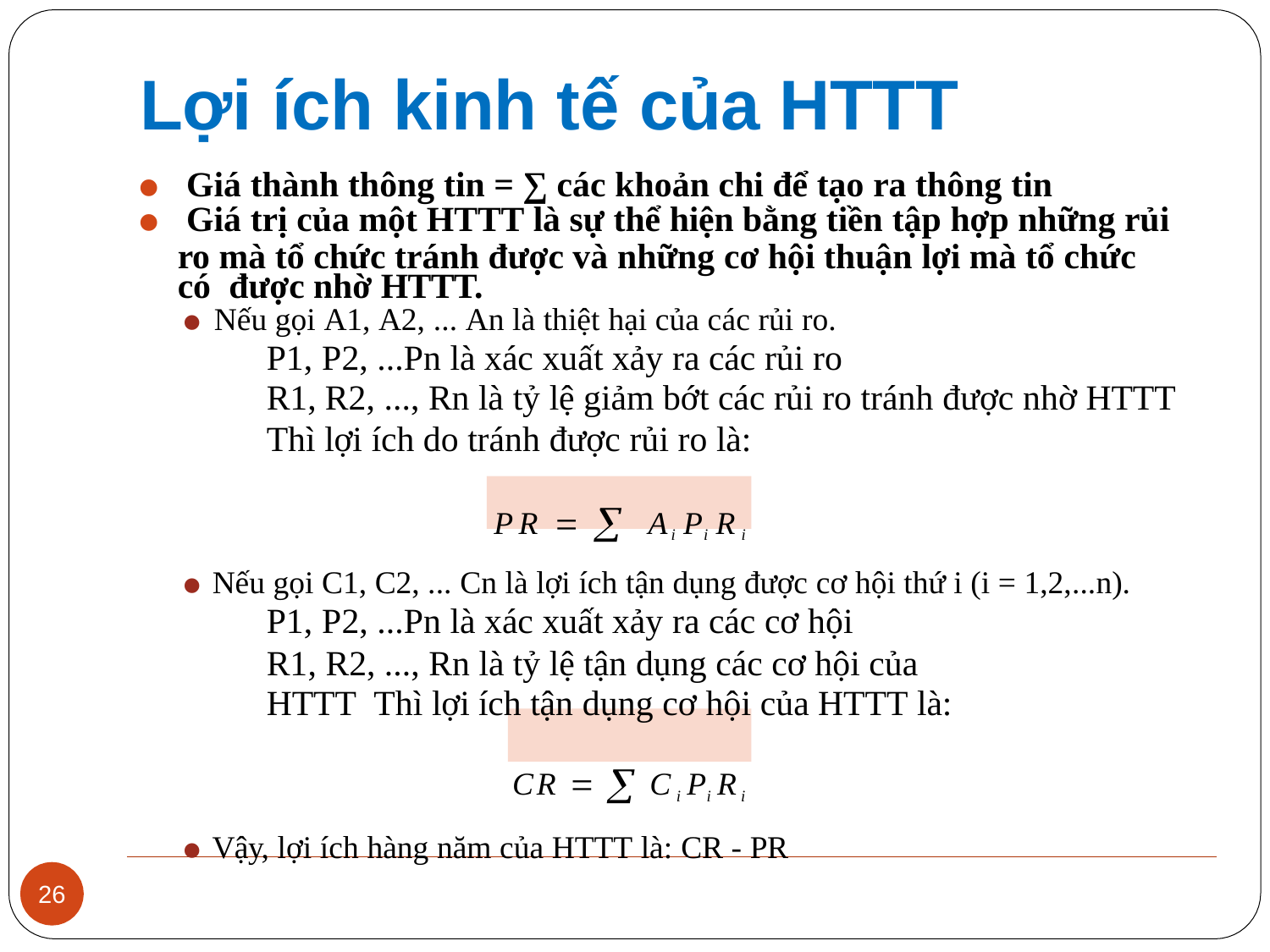

# Lợi ích kinh tế của HTTT
⚫	Giá thành thông tin = ∑ các khoản chi để tạo ra thông tin
⚫	Giá trị của một HTTT là sự thể hiện bằng tiền tập hợp những rủi
ro mà tổ chức tránh được và những cơ hội thuận lợi mà tổ chức có  được nhờ HTTT.
⚫  Nếu gọi A1, A2, ... An là thiệt hại của các rủi ro.
P1, P2, ...Pn là xác xuất xảy ra các rủi ro
R1, R2, ..., Rn là tỷ lệ giảm bớt các rủi ro tránh được nhờ HTTT
Thì lợi ích do tránh được rủi ro là:
PR = ∑ Ai Pi Ri
⚫ Nếu gọi C1, C2, ... Cn là lợi ích tận dụng được cơ hội thứ i (i = 1,2,...n).
P1, P2, ...Pn là xác xuất xảy ra các cơ hội
R1, R2, ..., Rn là tỷ lệ tận dụng các cơ hội của HTTT  Thì lợi ích tận dụng cơ hội của HTTT là:
CR = ∑Ci Pi Ri
⚫ Vậy, lợi ích hàng năm của HTTT là: CR - PR

26